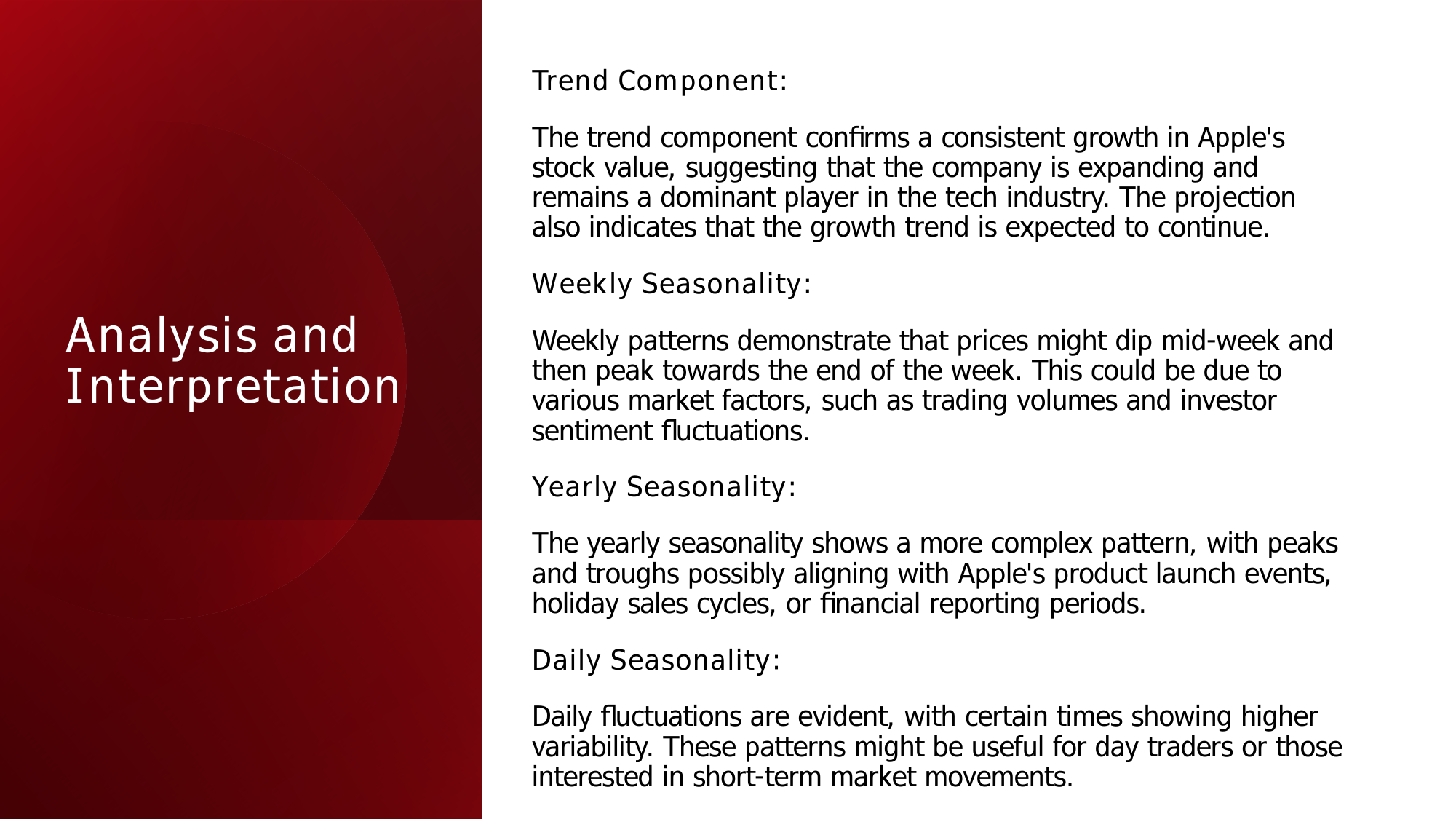

Trend Component:
The trend component confirms a consistent growth in Apple's stock value, suggesting that the company is expanding and remains a dominant player in the tech industry. The projection also indicates that the growth trend is expected to continue.
Weekly Seasonality:
Weekly patterns demonstrate that prices might dip mid-week and then peak towards the end of the week. This could be due to various market factors, such as trading volumes and investor sentiment fluctuations.
Yearly Seasonality:
The yearly seasonality shows a more complex pattern, with peaks and troughs possibly aligning with Apple's product launch events, holiday sales cycles, or financial reporting periods.
Daily Seasonality:
Daily fluctuations are evident, with certain times showing higher variability. These patterns might be useful for day traders or those interested in short-term market movements.

# Analysis and Interpretation